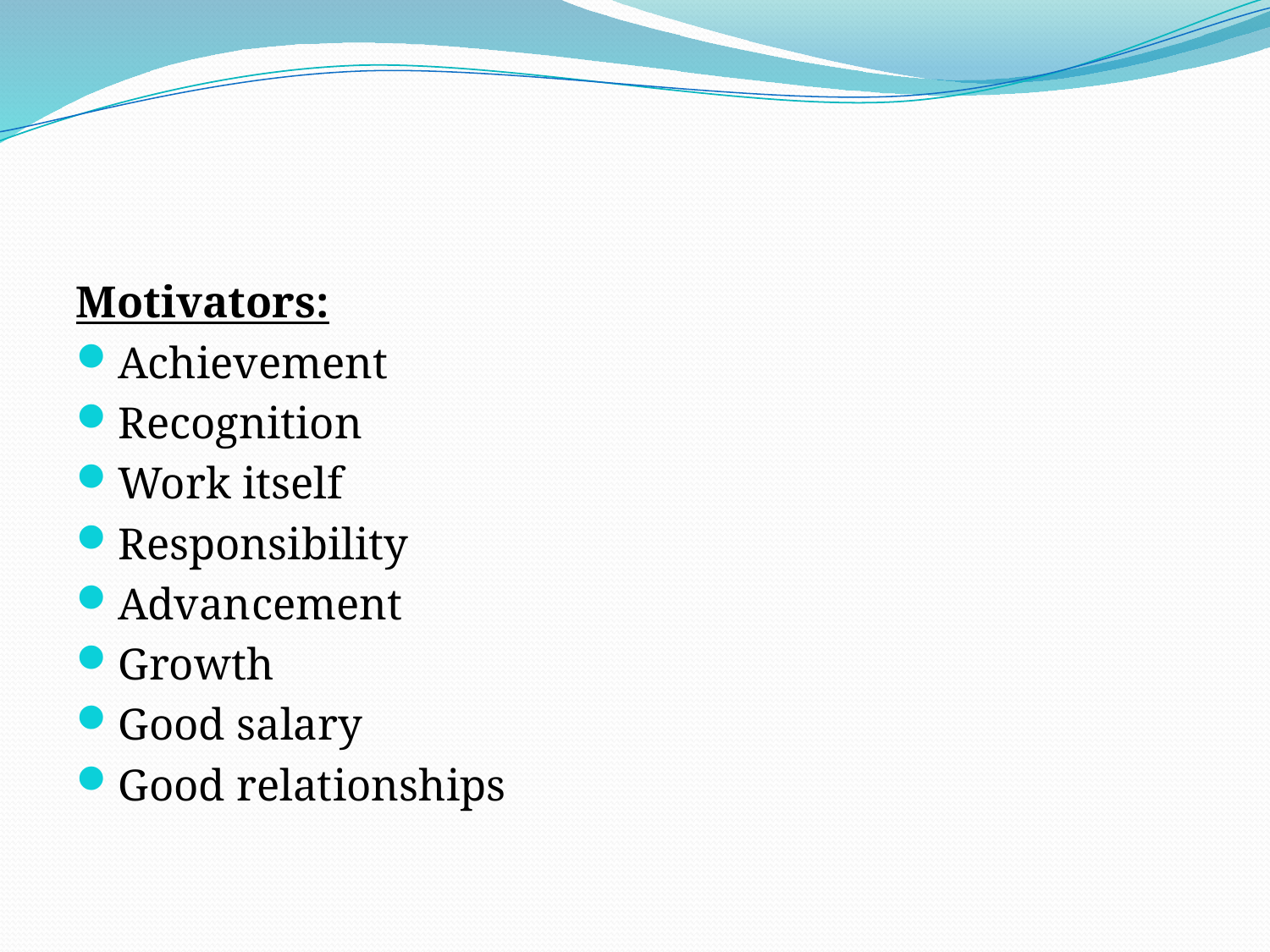

#
Motivators:
Achievement
Recognition
Work itself
Responsibility
Advancement
Growth
Good salary
Good relationships